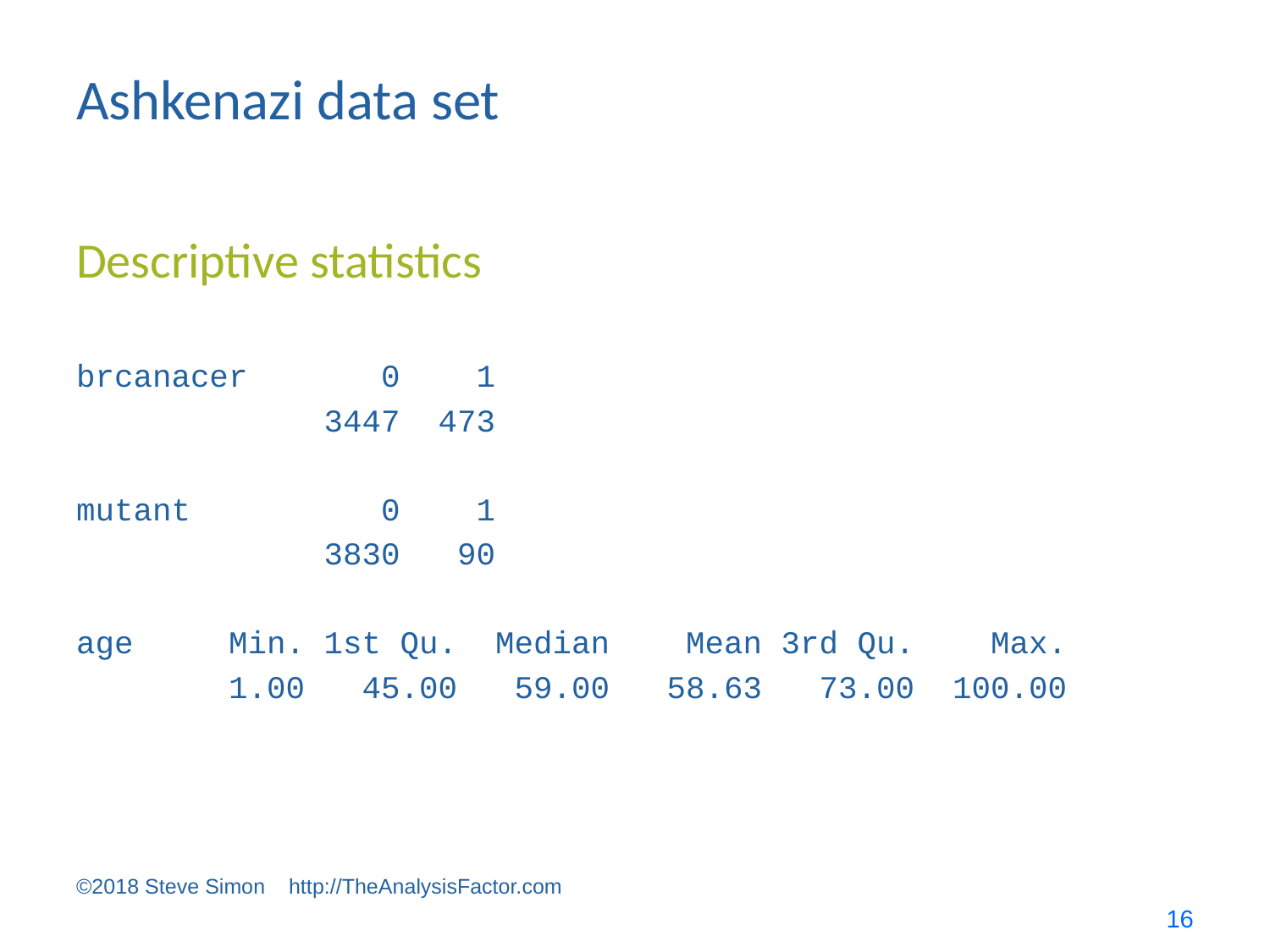

# Ashkenazi data set
Descriptive statistics
brcanacer       0    1
             3447  473

mutant          0    1
             3830   90

age     Min. 1st Qu.  Median    Mean 3rd Qu.    Max.
        1.00   45.00   59.00   58.63   73.00  100.00
©2018 Steve Simon    http://TheAnalysisFactor.com

16